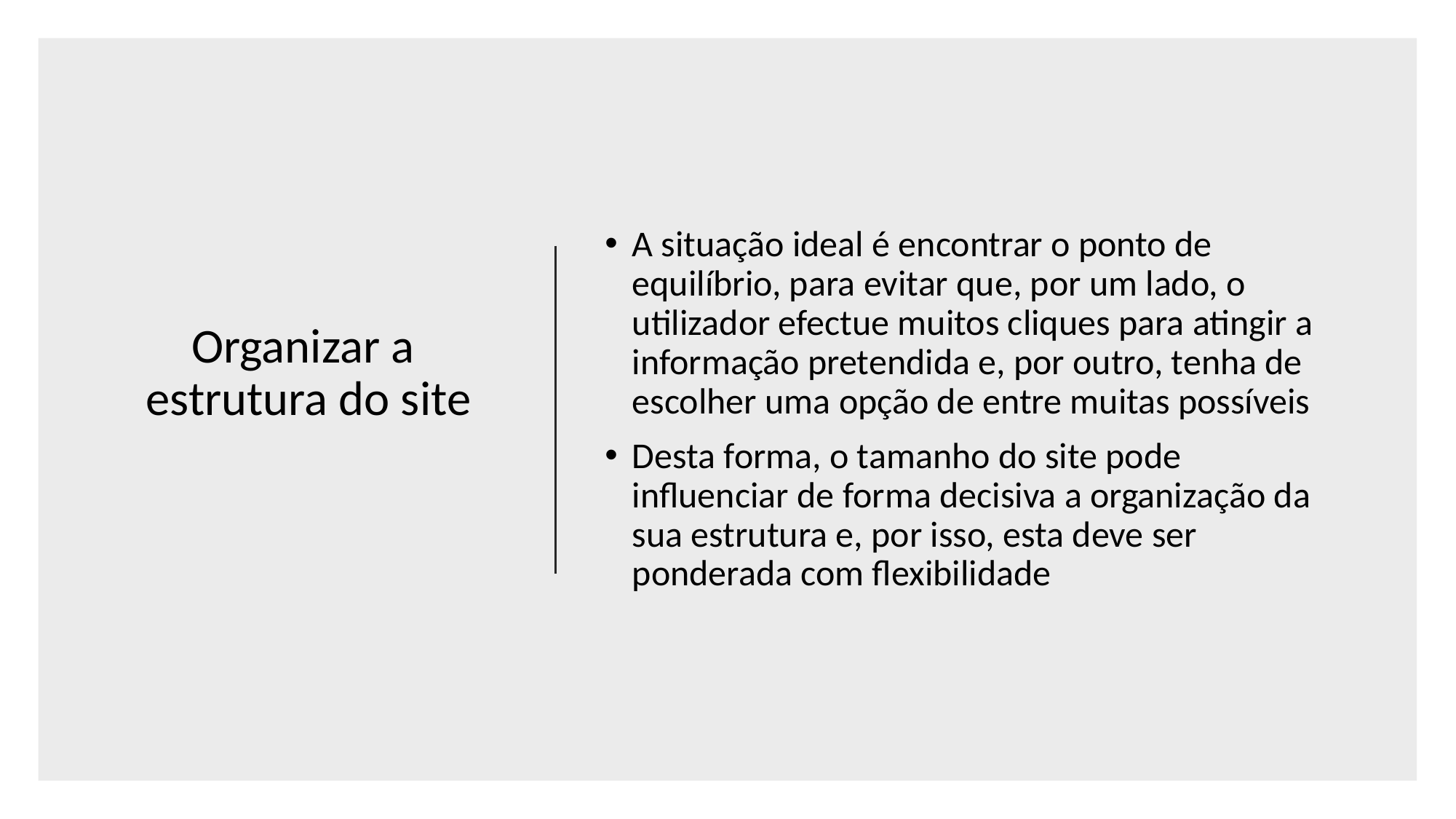

# Organizar a  estrutura do site

A situação ideal é encontrar o ponto de equilíbrio, para evitar que, por um lado, o utilizador efectue muitos cliques para atingir a informação pretendida e, por outro, tenha de escolher uma opção de entre muitas possíveis
Desta forma, o tamanho do site pode influenciar de forma decisiva a organização da sua estrutura e, por isso, esta deve ser ponderada com flexibilidade